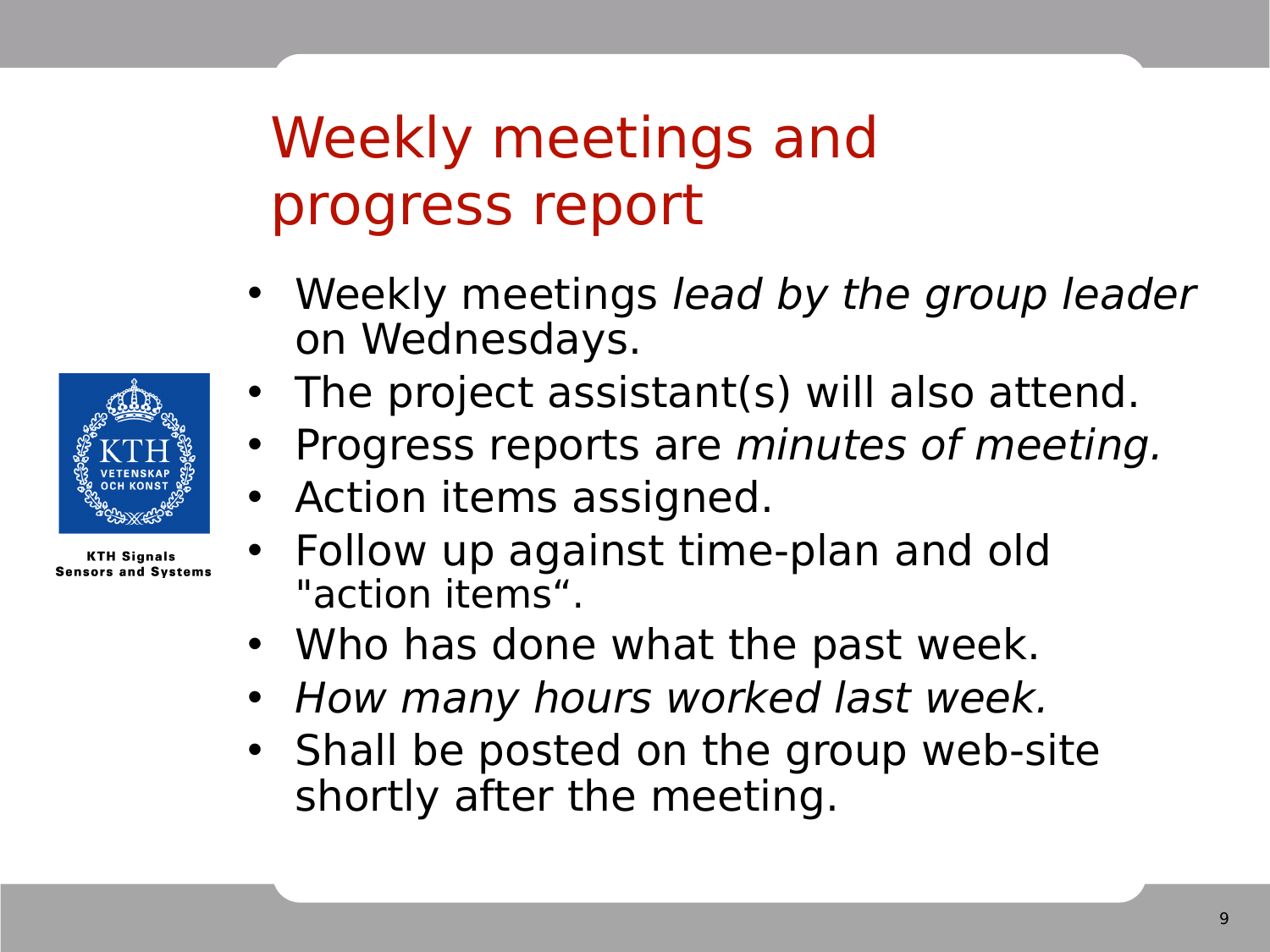

Weekly meetings and progress report
Weekly meetings lead by the group leader on Wednesdays.
The project assistant(s) will also attend.
Progress reports are minutes of meeting.
Action items assigned.
Follow up against time-plan and old "action items“.
Who has done what the past week.
How many hours worked last week.
Shall be posted on the group web-site shortly after the meeting.